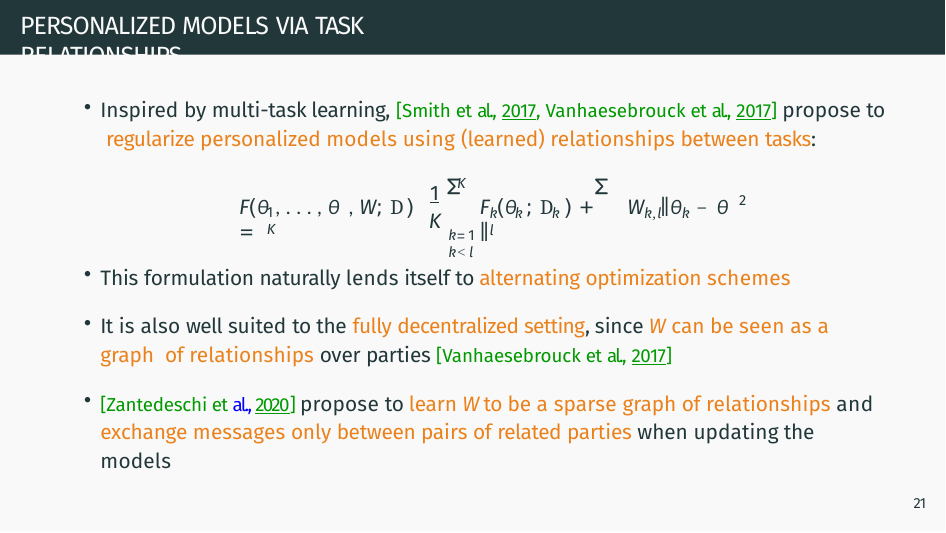

# PERSONALIZED MODELS VIA TASK RELATIONSHIPS
Inspired by multi-task learning, [Smith et al., 2017, Vanhaesebrouck et al., 2017] propose to  regularize personalized models using (learned) relationships between tasks:
K
Σ	Σ
1
K
2
F(θ , . . . , θ  , W; D) =
F (θ  ; D  ) +	W   ∥θ   − θ ∥
1	K
k    k	k	k,l	k	l
k=1	k<l
This formulation naturally lends itself to alternating optimization schemes
It is also well suited to the fully decentralized setting, since W can be seen as a graph  of relationships over parties [Vanhaesebrouck et al., 2017]
[Zantedeschi et al., 2020] propose to learn W to be a sparse graph of relationships and  exchange messages only between pairs of related parties when updating the models
21